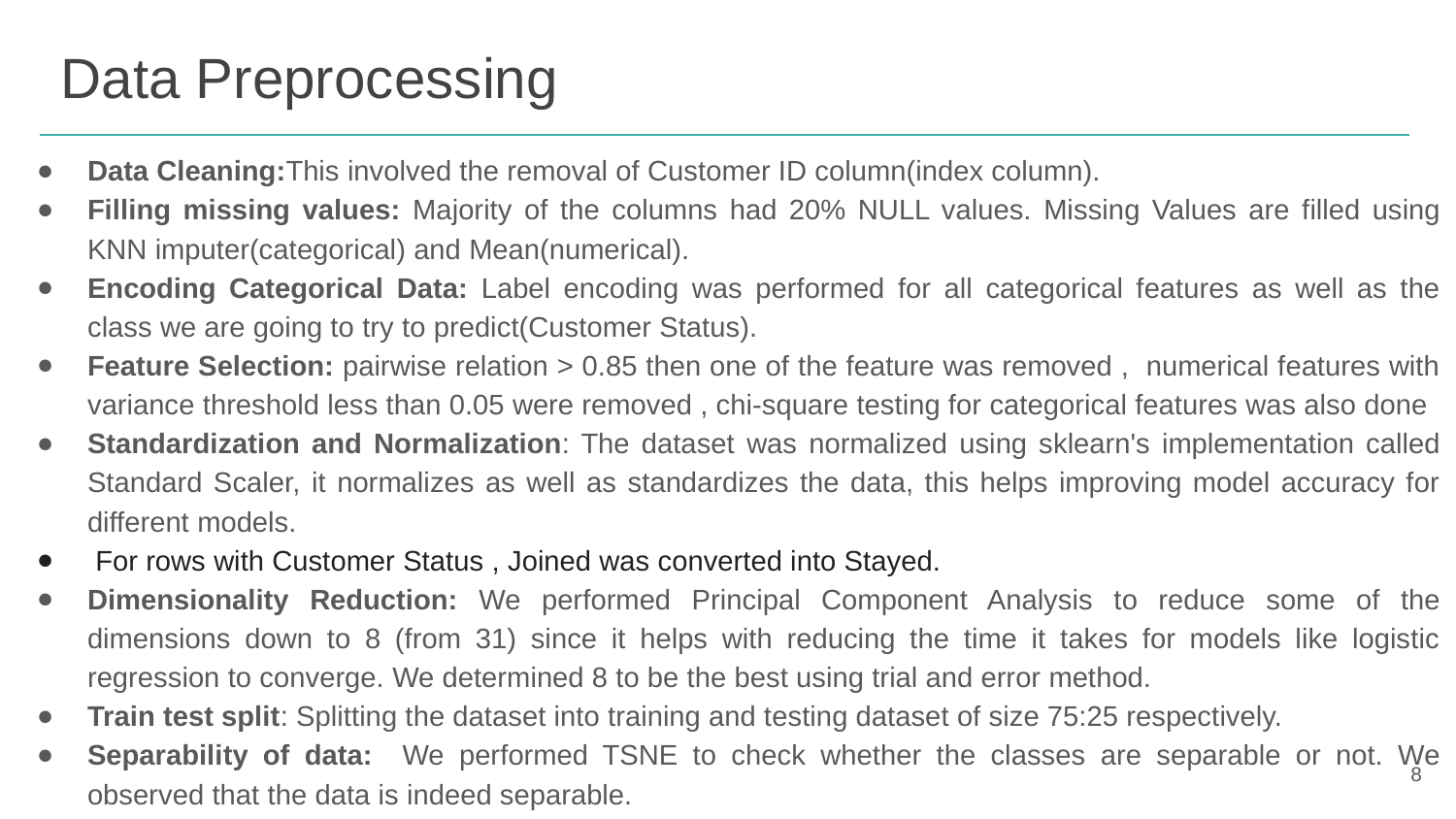

# Data Preprocessing
Data Cleaning:This involved the removal of Customer ID column(index column).
Filling missing values: Majority of the columns had 20% NULL values. Missing Values are filled using KNN imputer(categorical) and Mean(numerical).
Encoding Categorical Data: Label encoding was performed for all categorical features as well as the class we are going to try to predict(Customer Status).
Feature Selection: pairwise relation > 0.85 then one of the feature was removed ,  numerical features with variance threshold less than 0.05 were removed , chi-square testing for categorical features was also done
Standardization and Normalization: The dataset was normalized using sklearn's implementation called Standard Scaler, it normalizes as well as standardizes the data, this helps improving model accuracy for different models.
 For rows with Customer Status , Joined was converted into Stayed.
Dimensionality Reduction: We performed Principal Component Analysis to reduce some of the dimensions down to 8 (from 31) since it helps with reducing the time it takes for models like logistic regression to converge. We determined 8 to be the best using trial and error method.
Train test split: Splitting the dataset into training and testing dataset of size 75:25 respectively.
Separability of data:  We performed TSNE to check whether the classes are separable or not. We observed that the data is indeed separable.

8